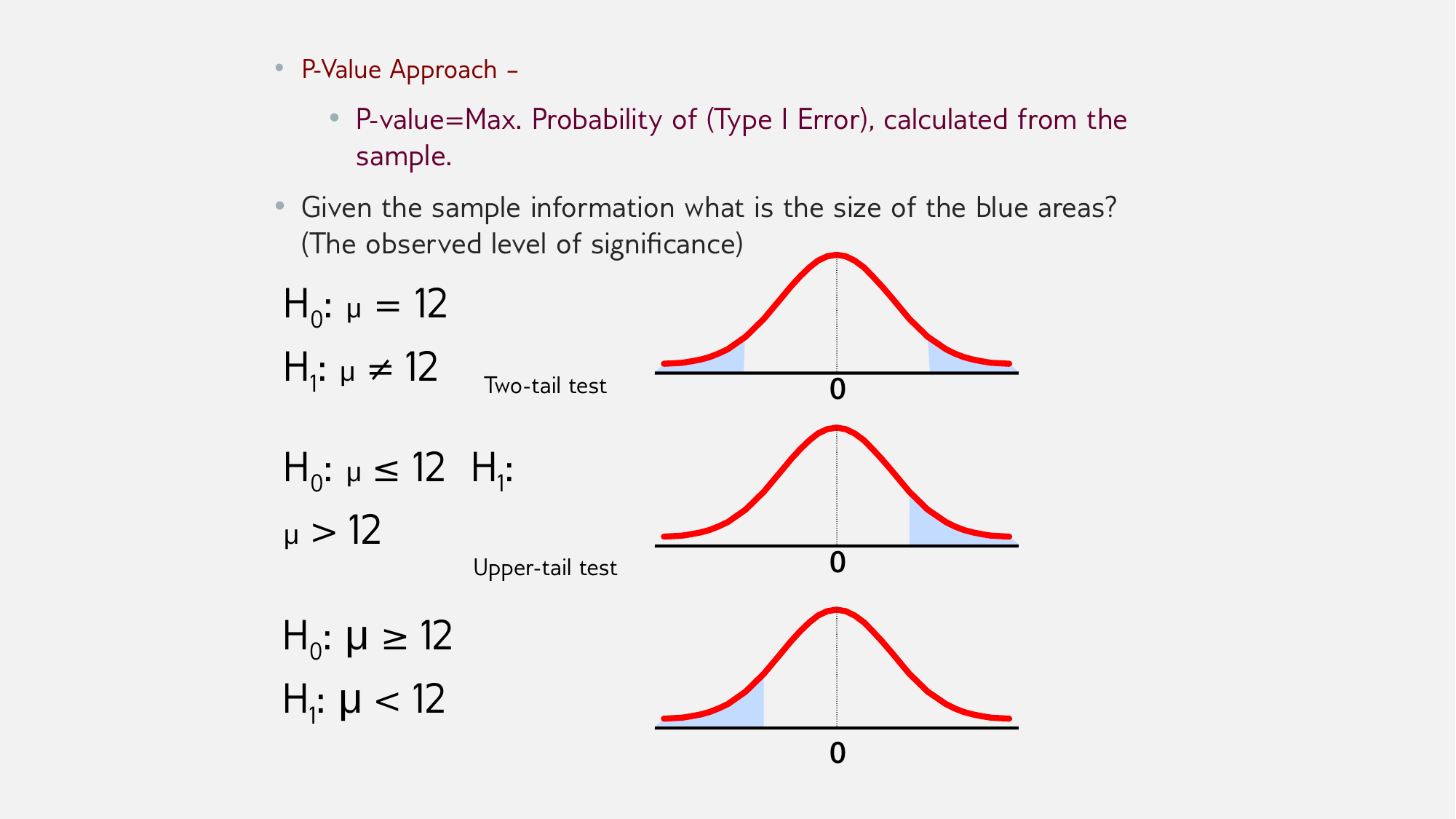

P-Value Approach –
P-value=Max. Probability of (Type I Error), calculated from the sample.
Given the sample information what is the size of the blue areas? (The observed level of significance)

H0: μ = 12    H1: μ ≠ 12

0
Two-tail test

H0: μ ≤ 12  H1: μ > 12

0

Upper-tail test
H0: μ ≥ 12   H1: μ < 12

0